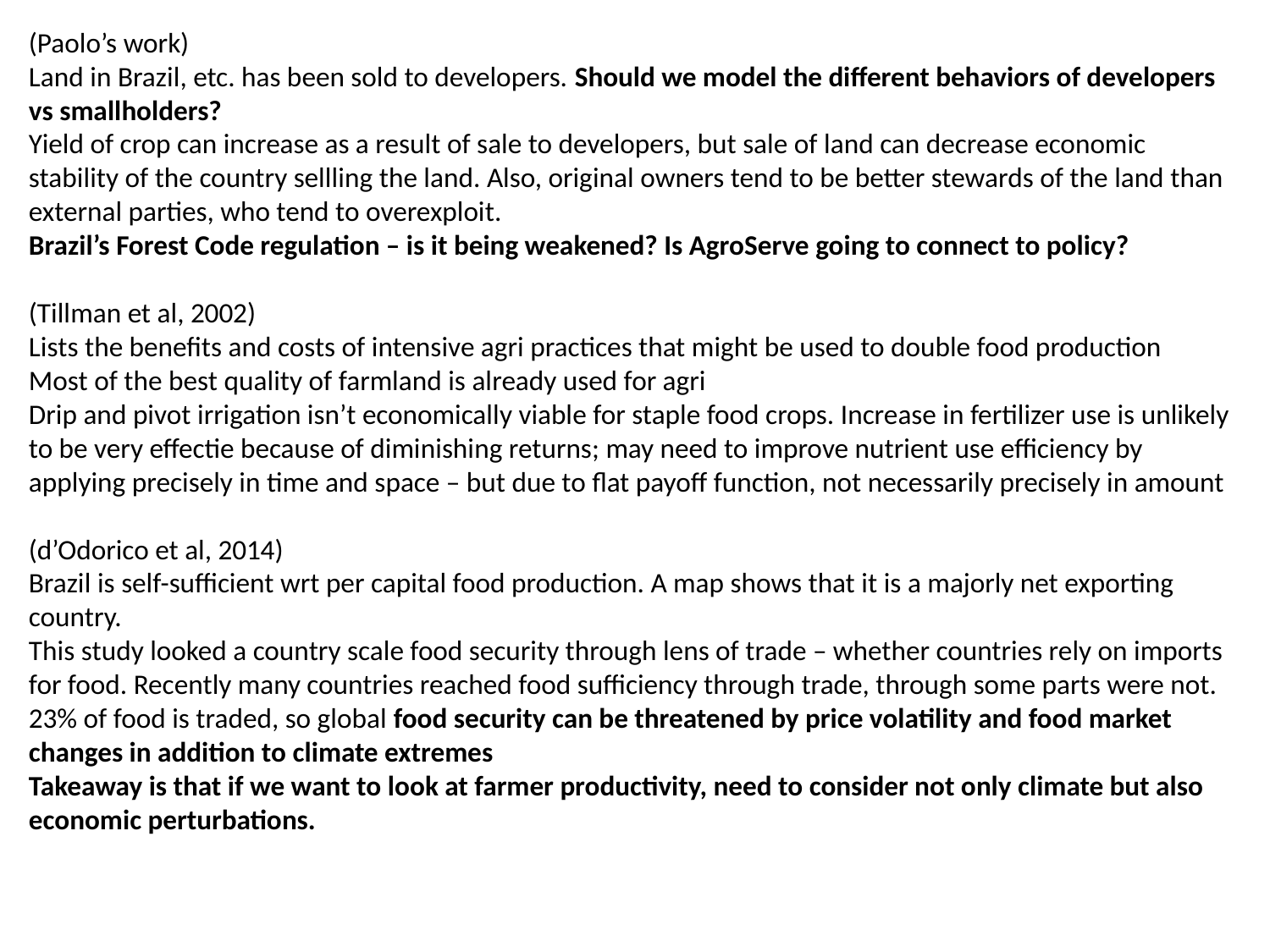

(Paolo’s work)
Land in Brazil, etc. has been sold to developers. Should we model the different behaviors of developers vs smallholders?
Yield of crop can increase as a result of sale to developers, but sale of land can decrease economic stability of the country sellling the land. Also, original owners tend to be better stewards of the land than external parties, who tend to overexploit.
Brazil’s Forest Code regulation – is it being weakened? Is AgroServe going to connect to policy?

(Tillman et al, 2002)
Lists the benefits and costs of intensive agri practices that might be used to double food production
Most of the best quality of farmland is already used for agri
Drip and pivot irrigation isn’t economically viable for staple food crops. Increase in fertilizer use is unlikely to be very effectie because of diminishing returns; may need to improve nutrient use efficiency by applying precisely in time and space – but due to flat payoff function, not necessarily precisely in amount

(d’Odorico et al, 2014)
Brazil is self-sufficient wrt per capital food production. A map shows that it is a majorly net exporting country.
This study looked a country scale food security through lens of trade – whether countries rely on imports for food. Recently many countries reached food sufficiency through trade, through some parts were not.
23% of food is traded, so global food security can be threatened by price volatility and food market changes in addition to climate extremes
Takeaway is that if we want to look at farmer productivity, need to consider not only climate but also economic perturbations.